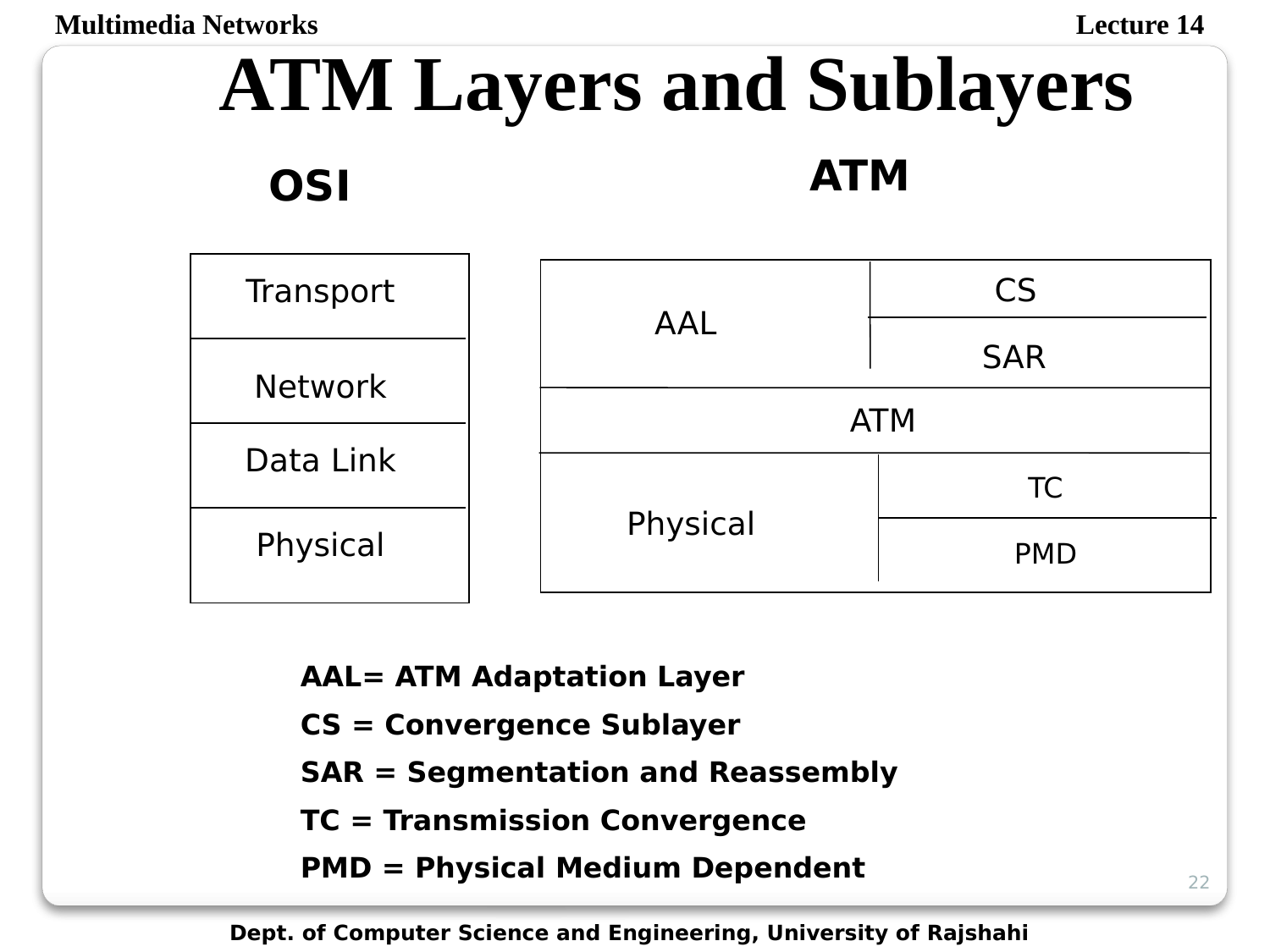

Multimedia Networks
Lecture 14
ATM Layers and Sublayers
ATM
OSI

CS
AAL
SAR

ATM

TC
Physical
PMD
Transport
Network
Data Link
Physical
AAL= ATM Adaptation Layer
CS = Convergence Sublayer
SAR = Segmentation and Reassembly
TC = Transmission Convergence
PMD = Physical Medium Dependent
22
Dept. of Computer Science and Engineering, University of Rajshahi